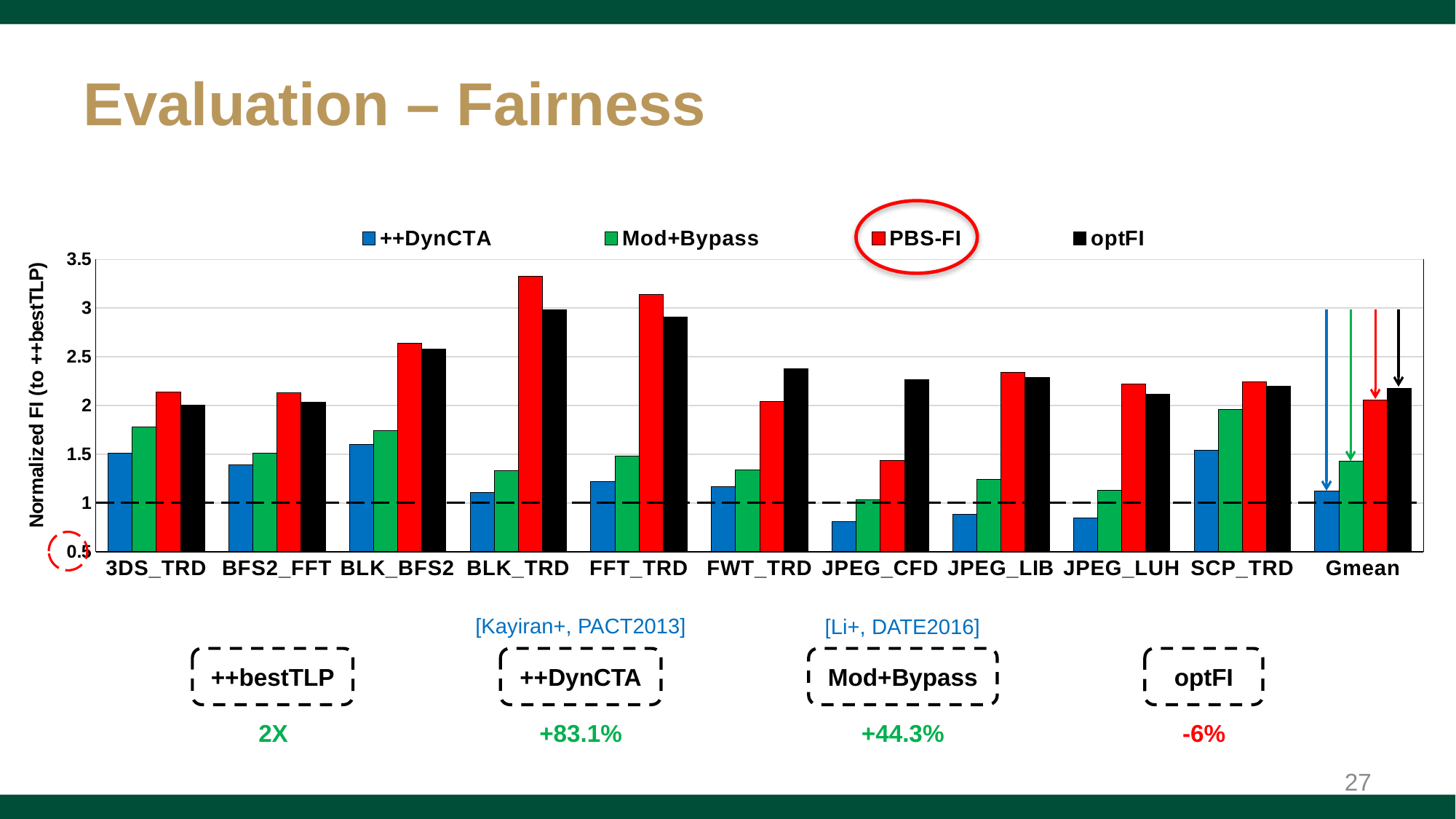

# Evaluation – Fairness

### Chart

| Category | ++DynCTA | Mod+Bypass | PBS-FI | optFI |
|---|---|---|---|---|
| 3DS_TRD | 1.513938064212806 | 1.78 | 2.135182171765153 | 2.007502813300182 |
| BFS2_FFT | 1.3899876825212036 | 1.51 | 2.127797997804551 | 2.035166297014747 |
| BLK_BFS2 | 1.6019775253367572 | 1.74 | 2.6400314821518585 | 2.575642058116795 |
| BLK_TRD | 1.1076630650319508 | 1.33 | 3.3234493497572046 | 2.9808975839417053 |
| FFT_TRD | 1.2215210526679166 | 1.48 | 3.1387902384477515 | 2.907114118076749 |
| FWT_TRD | 1.169279641011519 | 1.34 | 2.0406640221684813 | 2.3750365420444934 |
| JPEG_CFD | 0.8102182756181023 | 1.03 | 1.4370834315687082 | 2.2636395544376686 |
| JPEG_LIB | 0.8818325240067615 | 1.24 | 2.3395116380746948 | 2.2878825788055352 |
| JPEG_LUH | 0.8486949163240403 | 1.13 | 2.224015737882304 | 2.115755696686965 |
| SCP_TRD | 1.5408598681984942 | 1.96 | 2.24005146552697 | 2.196669807150923 |
| Gmean | 1.1246719168498485 | 1.4265131443223824 | 2.0596155292662623 | 2.1750726761315264 |
[Kayiran+, PACT2013]
[Li+, DATE2016]
Mod+Bypass
optFI
++DynCTA
++bestTLP
+83.1%
+44.3%
-6%
2X

27